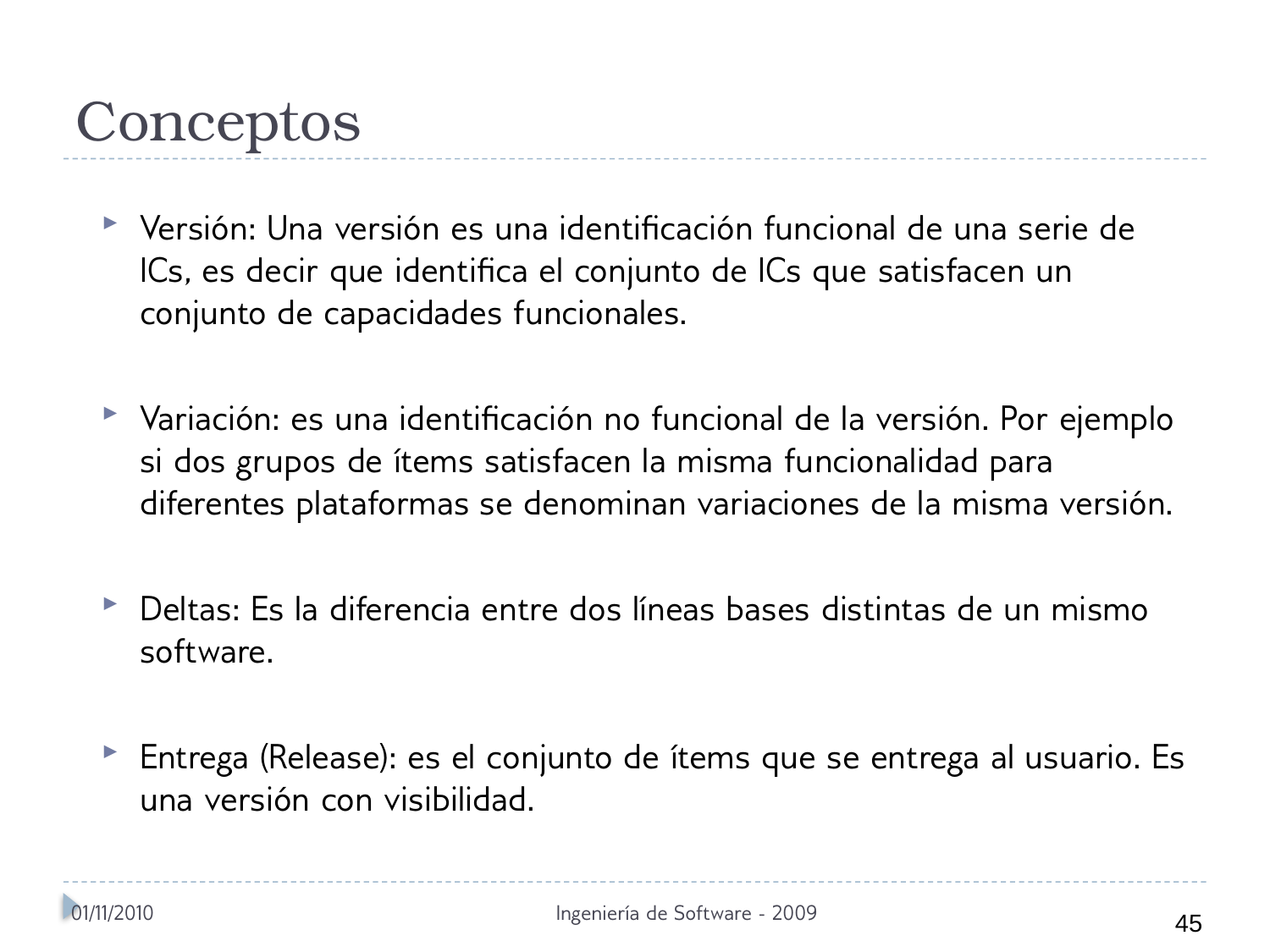

# Conceptos
Versión: Una versión es una identificación funcional de una serie de ICs, es decir que identifica el conjunto de ICs que satisfacen un conjunto de capacidades funcionales.

Variación: es una identificación no funcional de la versión. Por ejemplo si dos grupos de ítems satisfacen la misma funcionalidad para diferentes plataformas se denominan variaciones de la misma versión.

Deltas: Es la diferencia entre dos líneas bases distintas de un mismo software.

Entrega (Release): es el conjunto de ítems que se entrega al usuario. Es una versión con visibilidad.

01/11/2010
Ingeniería de Software - 2009
45